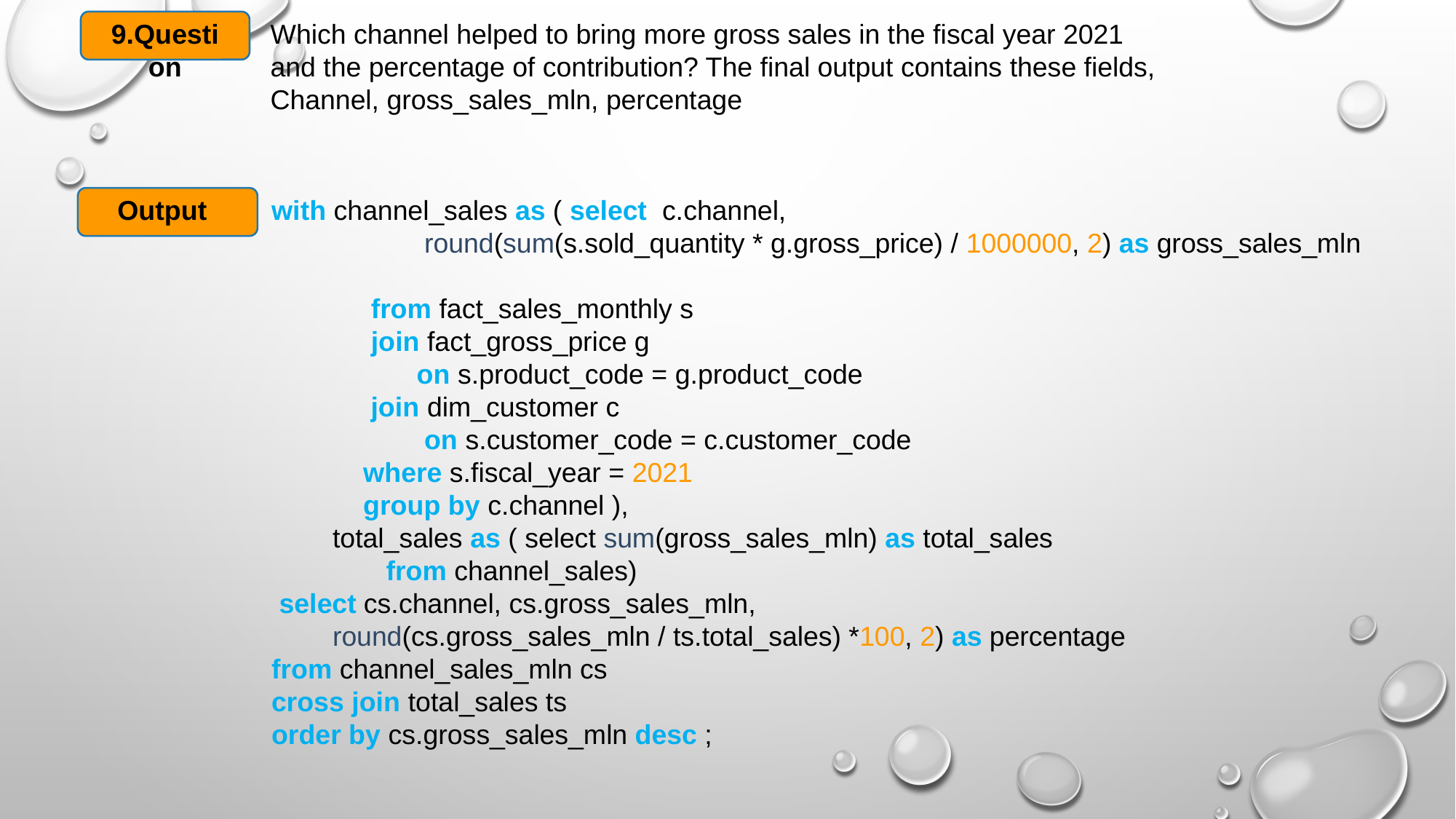

9.Question
Which channel helped to bring more gross sales in the fiscal year 2021
and the percentage of contribution? The final output contains these fields,
Channel, gross_sales_mln, percentage

Output
with channel_sales as ( select  c.channel,
                    round(sum(s.sold_quantity * g.gross_price) / 1000000, 2) as gross_sales_mln
             from fact_sales_monthly s
             join fact_gross_price g
                   on s.product_code = g.product_code
             join dim_customer c
                    on s.customer_code = c.customer_code
            where s.fiscal_year = 2021
            group by c.channel ),
        total_sales as ( select sum(gross_sales_mln) as total_sales
               from channel_sales)
 select cs.channel, cs.gross_sales_mln,
        round(cs.gross_sales_mln / ts.total_sales) *100, 2) as percentage
from channel_sales_mln cs
cross join total_sales ts
order by cs.gross_sales_mln desc ;